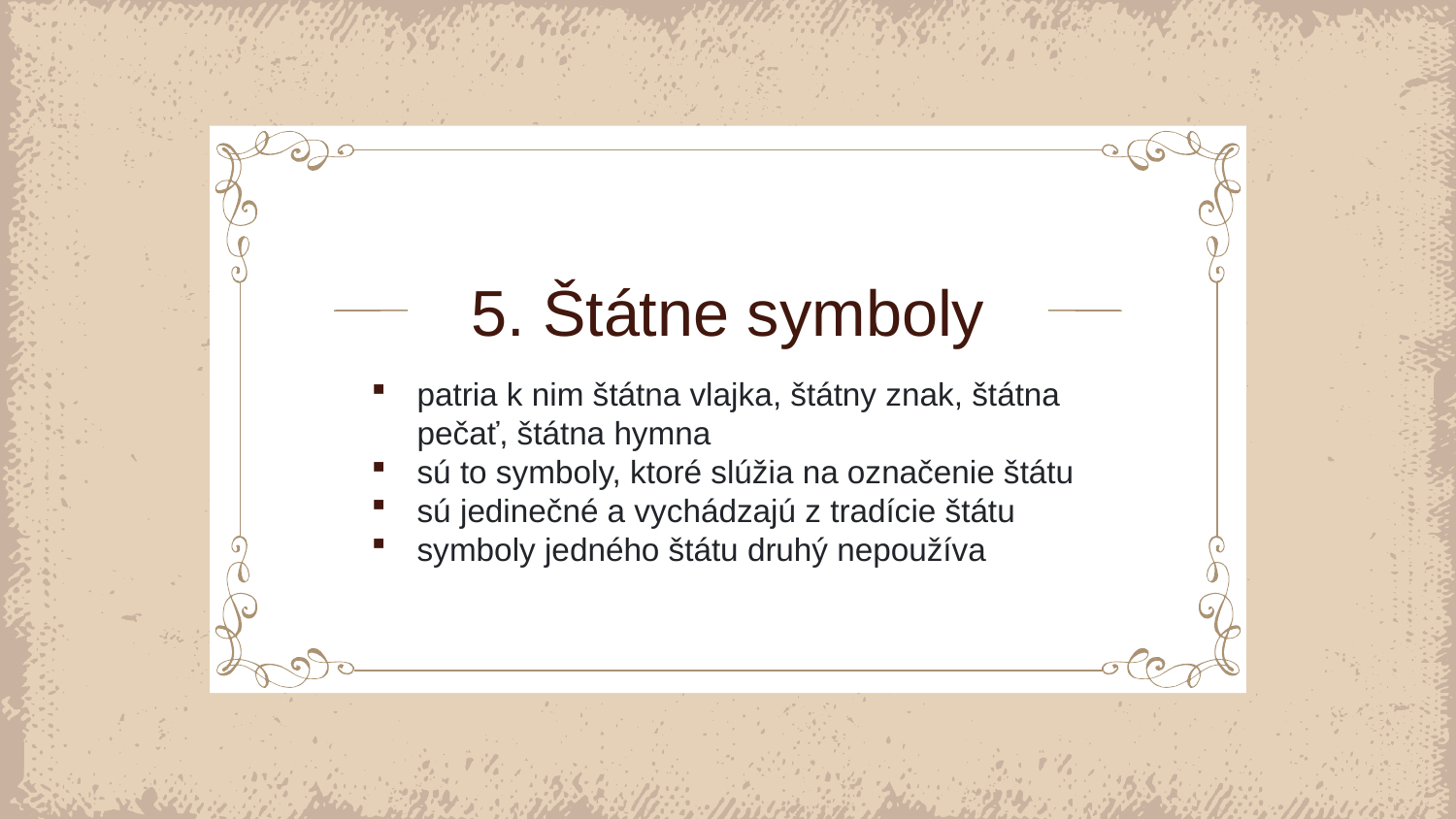

# 5. Štátne symboly
patria k nim štátna vlajka, štátny znak, štátna pečať, štátna hymna
sú to symboly, ktoré slúžia na označenie štátu
sú jedinečné a vychádzajú z tradície štátu
symboly jedného štátu druhý nepoužíva